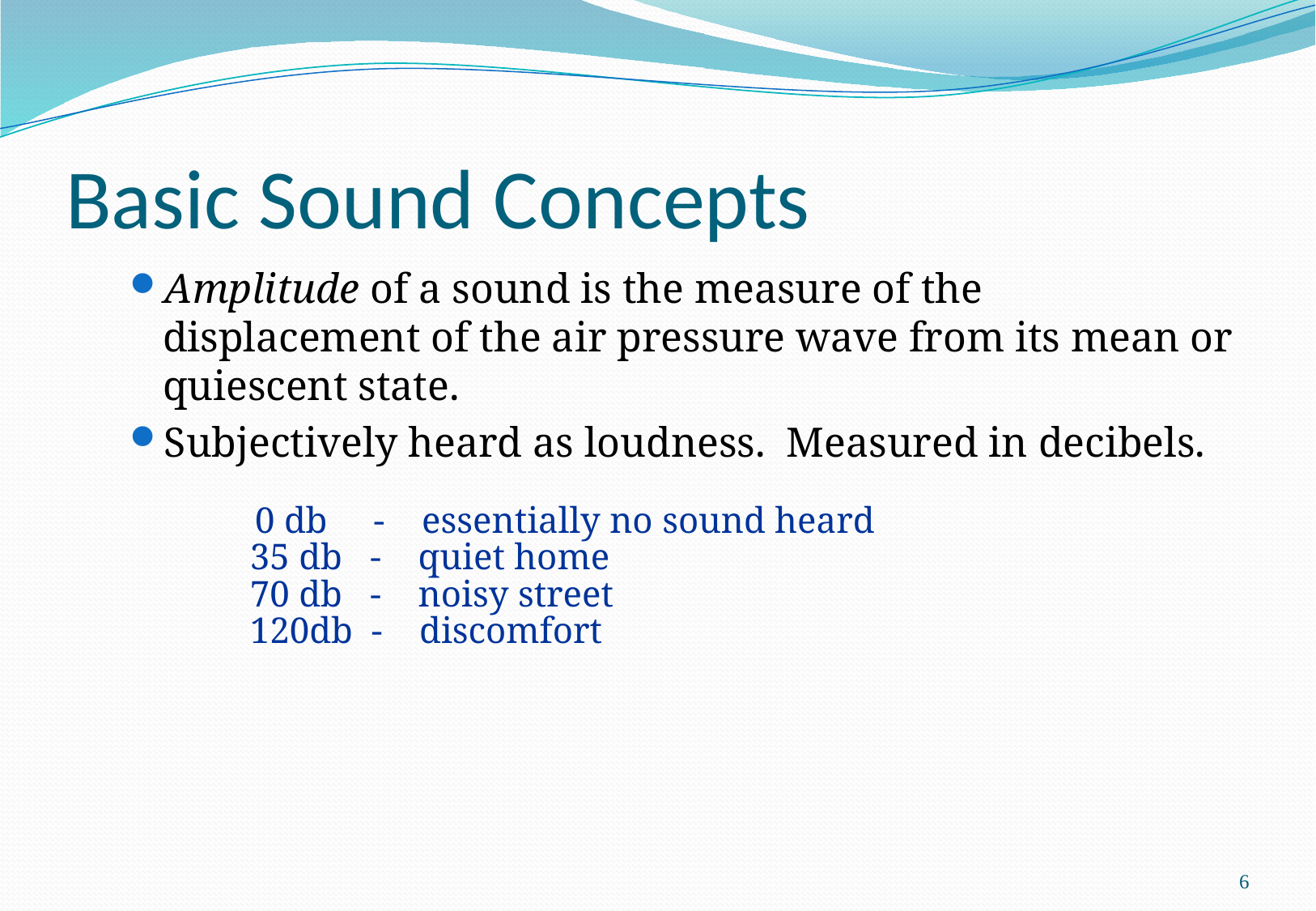

# Basic Sound Concepts
Amplitude of a sound is the measure of the displacement of the air pressure wave from its mean or quiescent state.
Subjectively heard as loudness.  Measured in decibels.

	      0 db     -    essentially no sound heard
         35 db   -    quiet home
         70 db   -    noisy street
         120db  -    discomfort
6